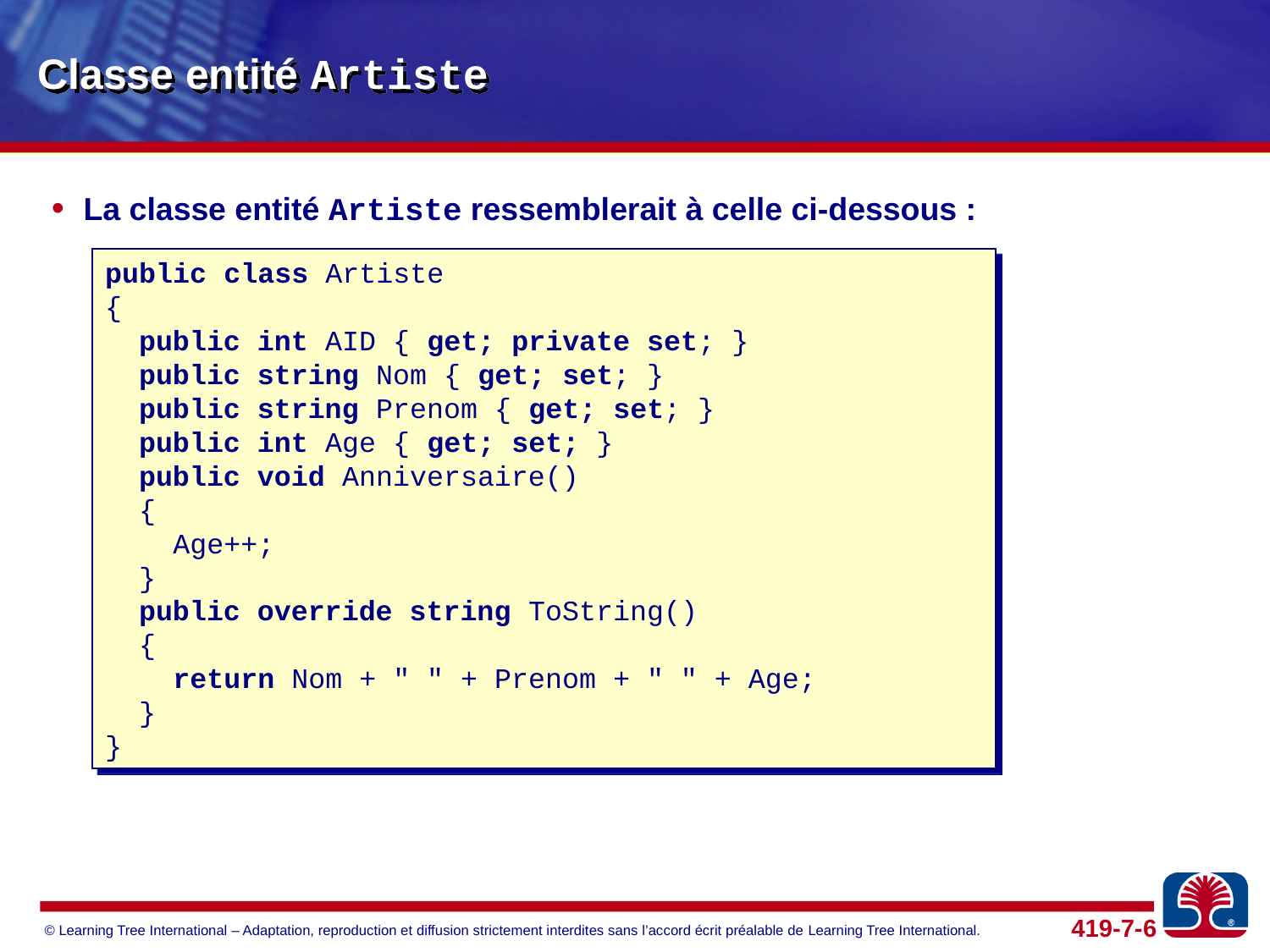

# Classe entité Artiste
La classe entité Artiste ressemblerait à celle ci-dessous :
public class Artiste
{
  public int AID { get; private set; }
  public string Nom { get; set; }
  public string Prenom { get; set; }
  public int Age { get; set; }
  public void Anniversaire()
  {
    Age++;
  }
  public override string ToString()
  {
    return Nom + " " + Prenom + " " + Age;
  }
}